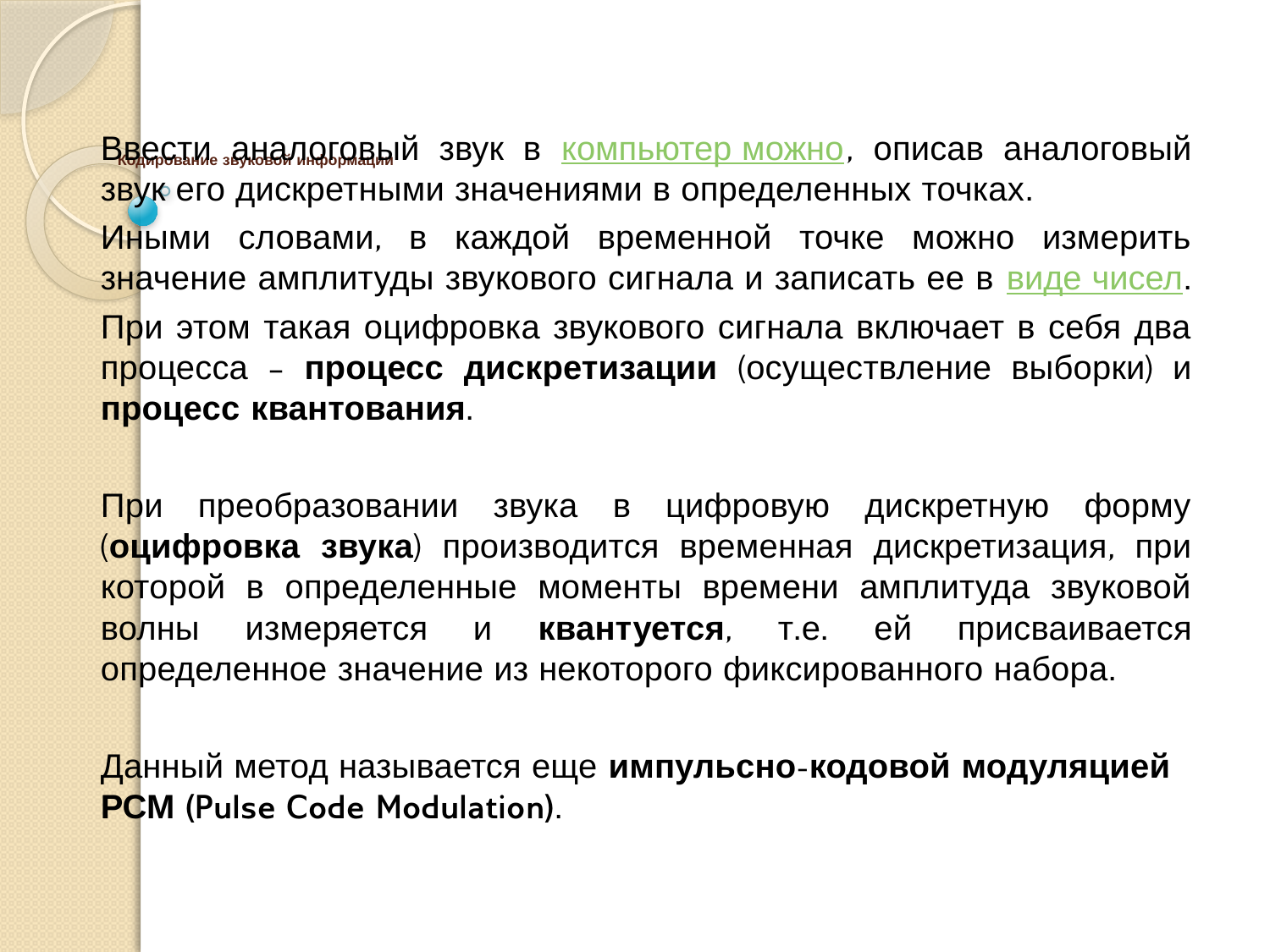

# Кодирование звуковой информации
Ввести аналоговый звук в компьютер можно, описав аналоговый звук его дискретными значениями в определенных точках.
Иными словами, в каждой временной точке можно измерить значение амплитуды звукового сигнала и записать ее в виде чисел.
При этом такая оцифровка звукового сигнала включает в себя два процесса – процесс дискретизации (осуществление выборки) и процесс квантования.

При преобразовании звука в цифровую дискретную форму (оцифровка звука) производится временная дискретизация, при которой в определенные моменты времени амплитуда звуковой волны измеряется и квантуется, т.е. ей присваивается определенное значение из некоторого фиксированного набора.

Данный метод называется еще импульсно-кодовой модуляцией РСМ (Pulse Code Modulation).